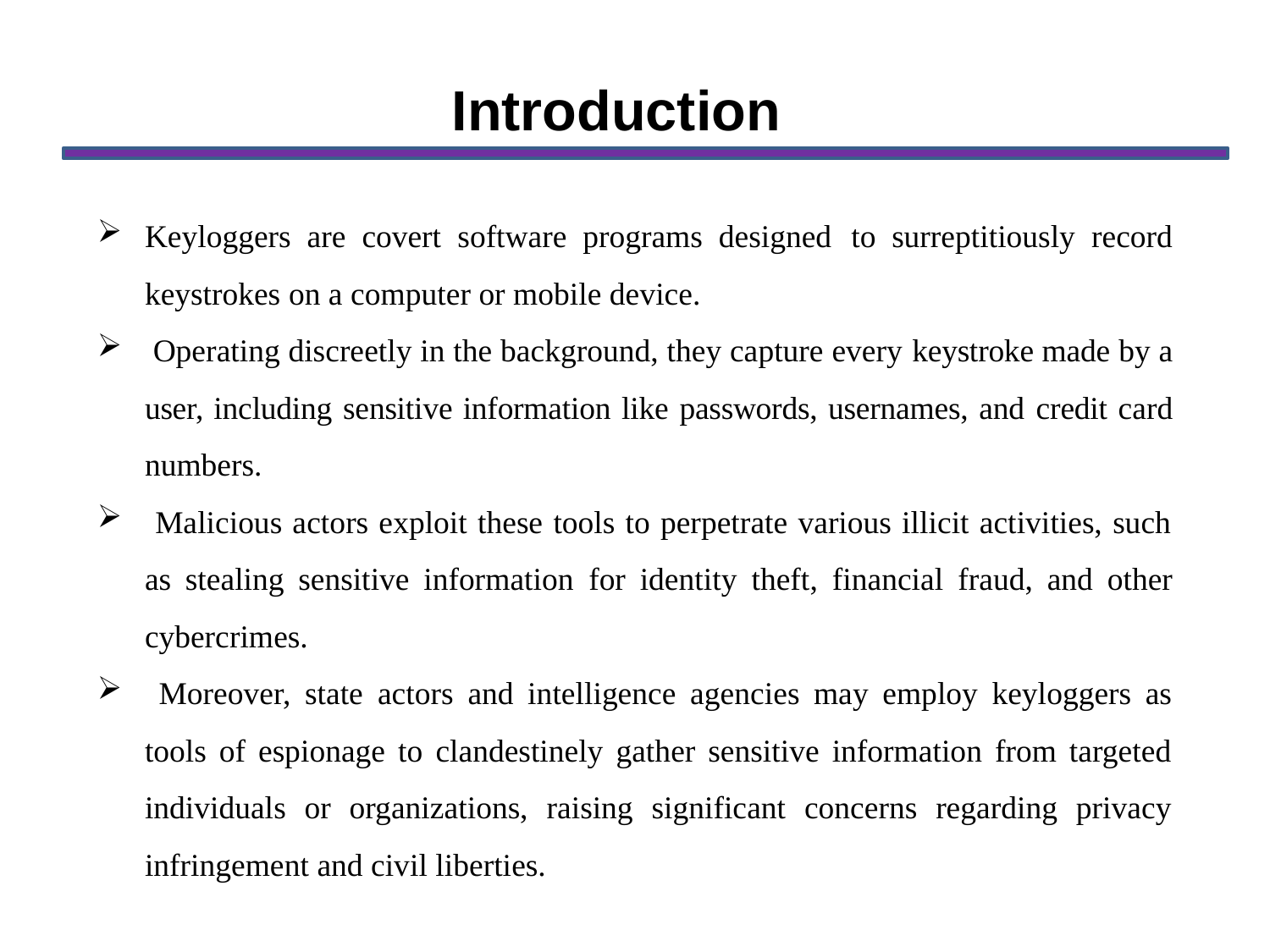

Introduction

Keyloggers are covert software programs designed to surreptitiously record keystrokes on a computer or mobile device.
 Operating discreetly in the background, they capture every keystroke made by a user, including sensitive information like passwords, usernames, and credit card numbers.
 Malicious actors exploit these tools to perpetrate various illicit activities, such as stealing sensitive information for identity theft, financial fraud, and other cybercrimes.
 Moreover, state actors and intelligence agencies may employ keyloggers as tools of espionage to clandestinely gather sensitive information from targeted individuals or organizations, raising significant concerns regarding privacy infringement and civil liberties.